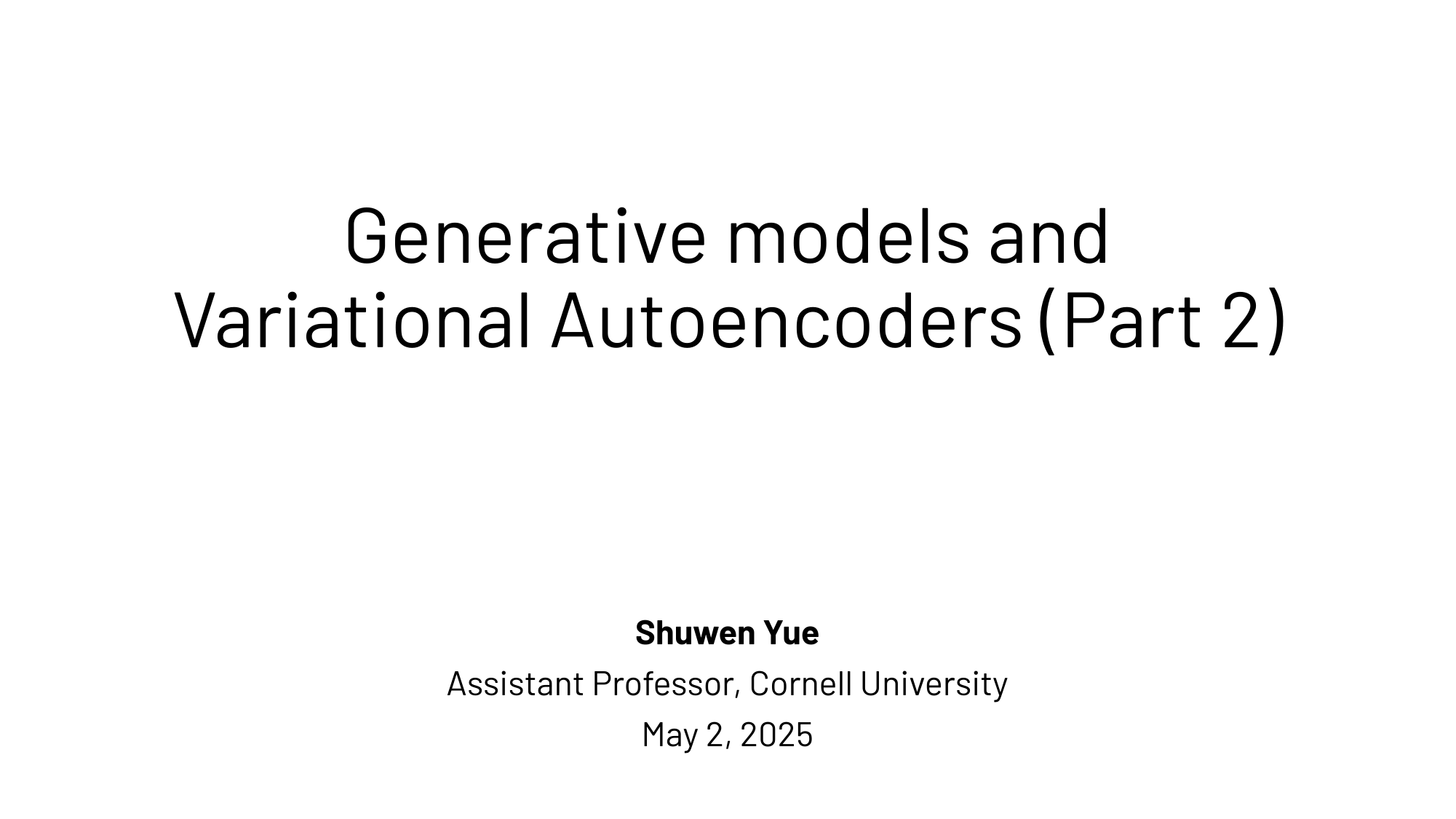

# Generative models and Variational Autoencoders (Part 2)
Shuwen Yue
Assistant Professor, Cornell University
May 2, 2025